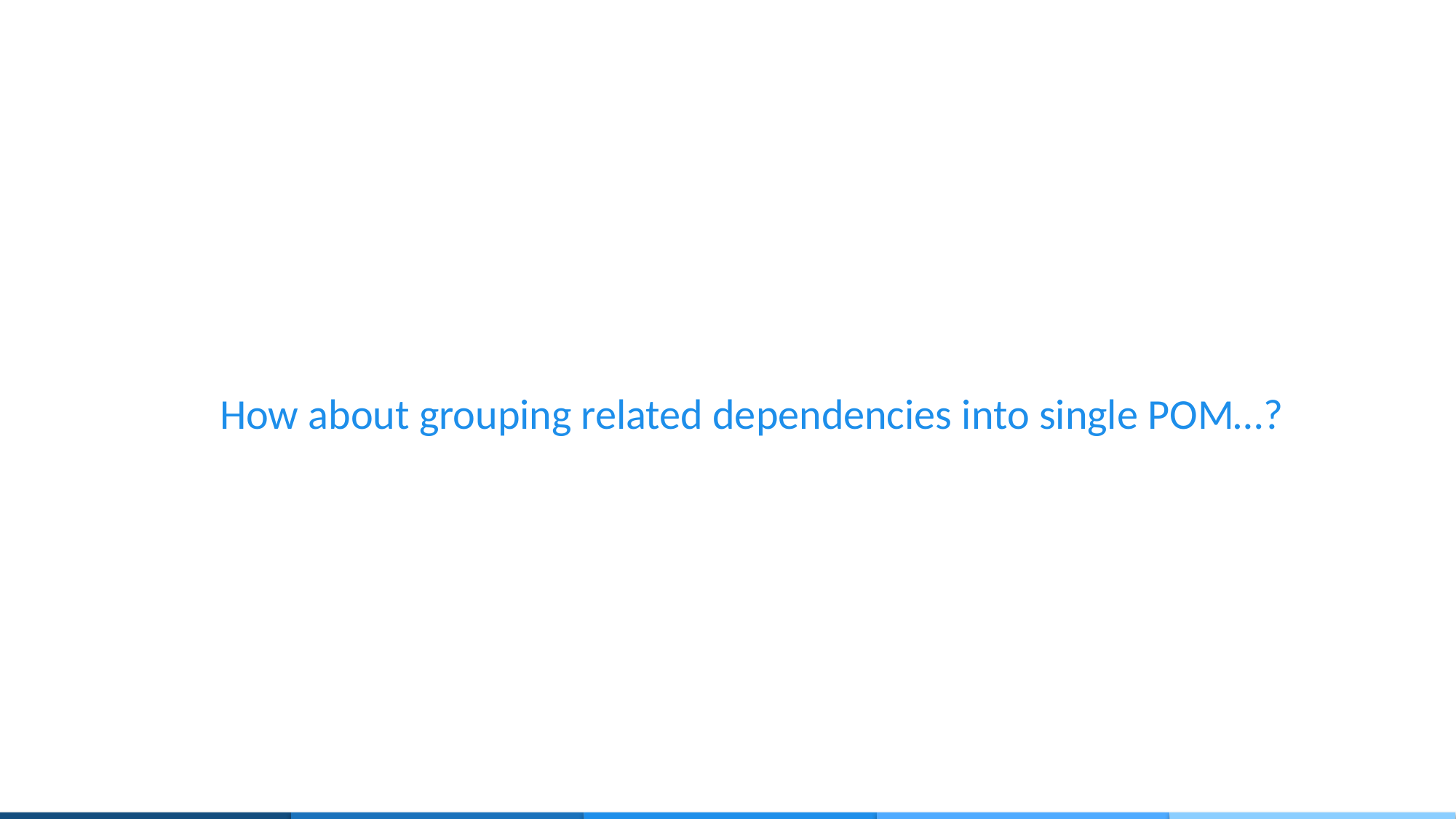

How about grouping related dependencies into single POM…?